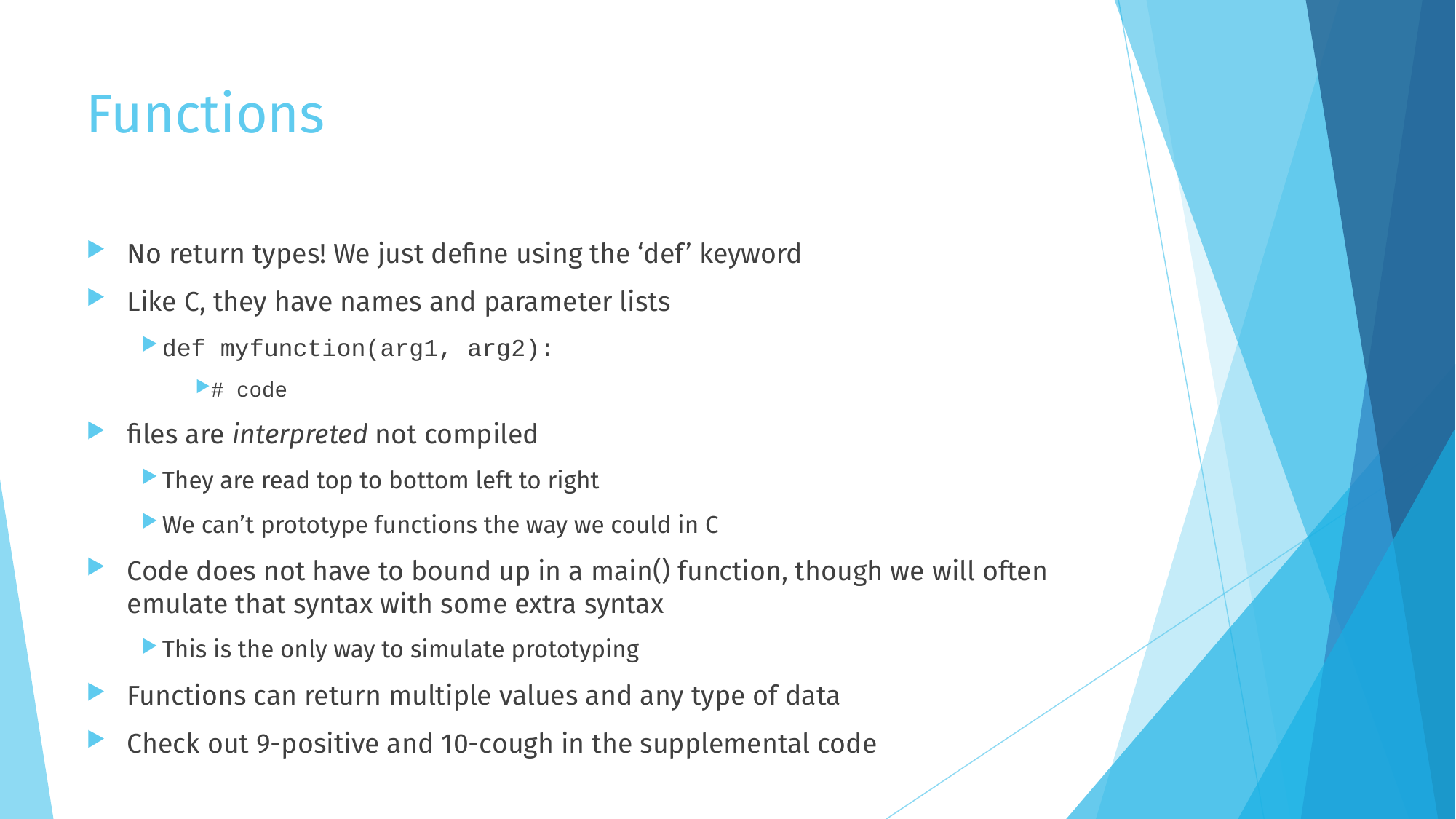

# Functions
No return types! We just define using the ‘def’ keyword
Like C, they have names and parameter lists
def myfunction(arg1, arg2):
# code
files are interpreted not compiled
They are read top to bottom left to right
We can’t prototype functions the way we could in C
Code does not have to bound up in a main() function, though we will often emulate that syntax with some extra syntax
This is the only way to simulate prototyping
Functions can return multiple values and any type of data
Check out 9-positive and 10-cough in the supplemental code